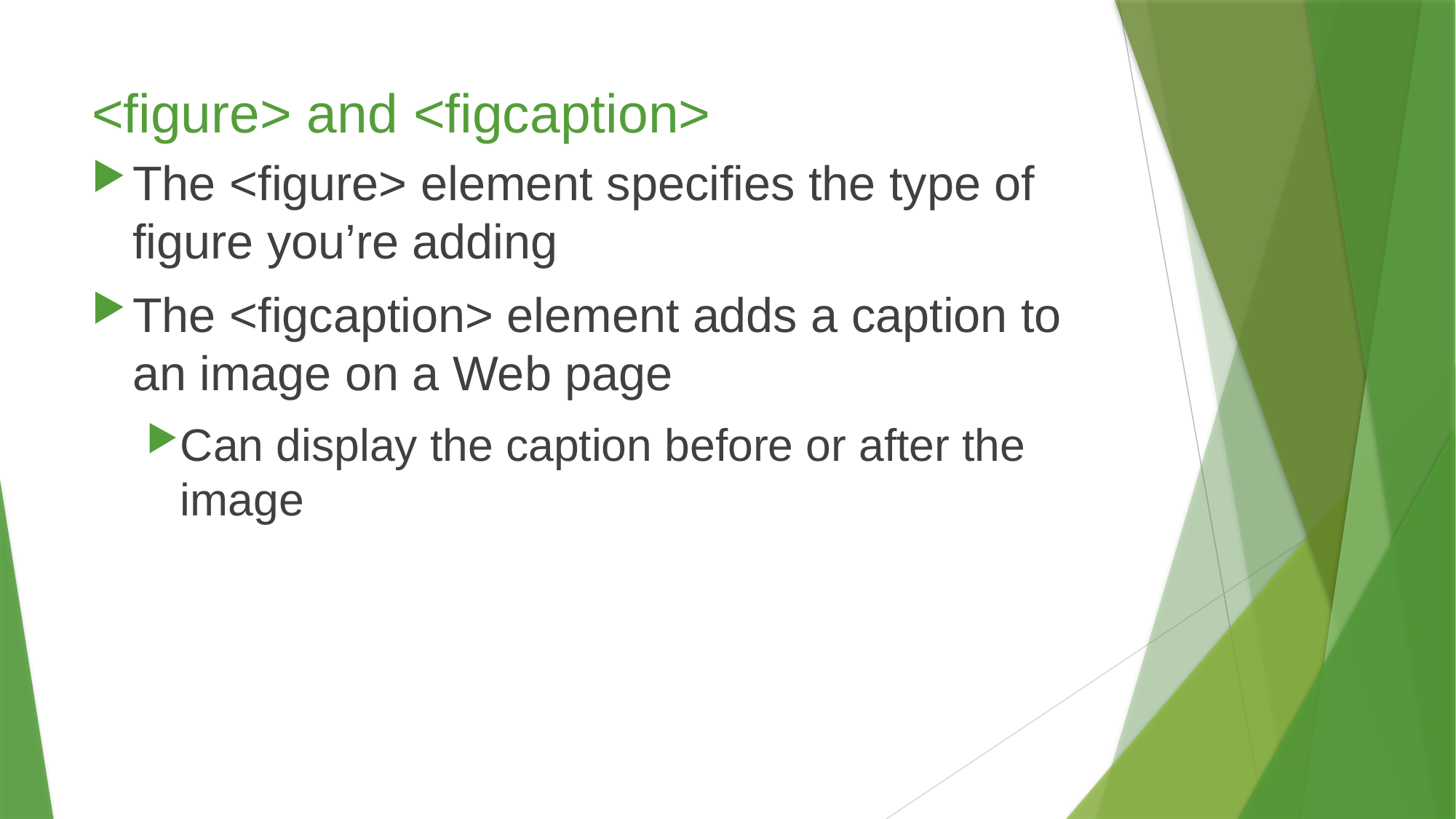

# <figure> and <figcaption>
The <figure> element specifies the type of figure you’re adding
The <figcaption> element adds a caption to an image on a Web page
Can display the caption before or after the image